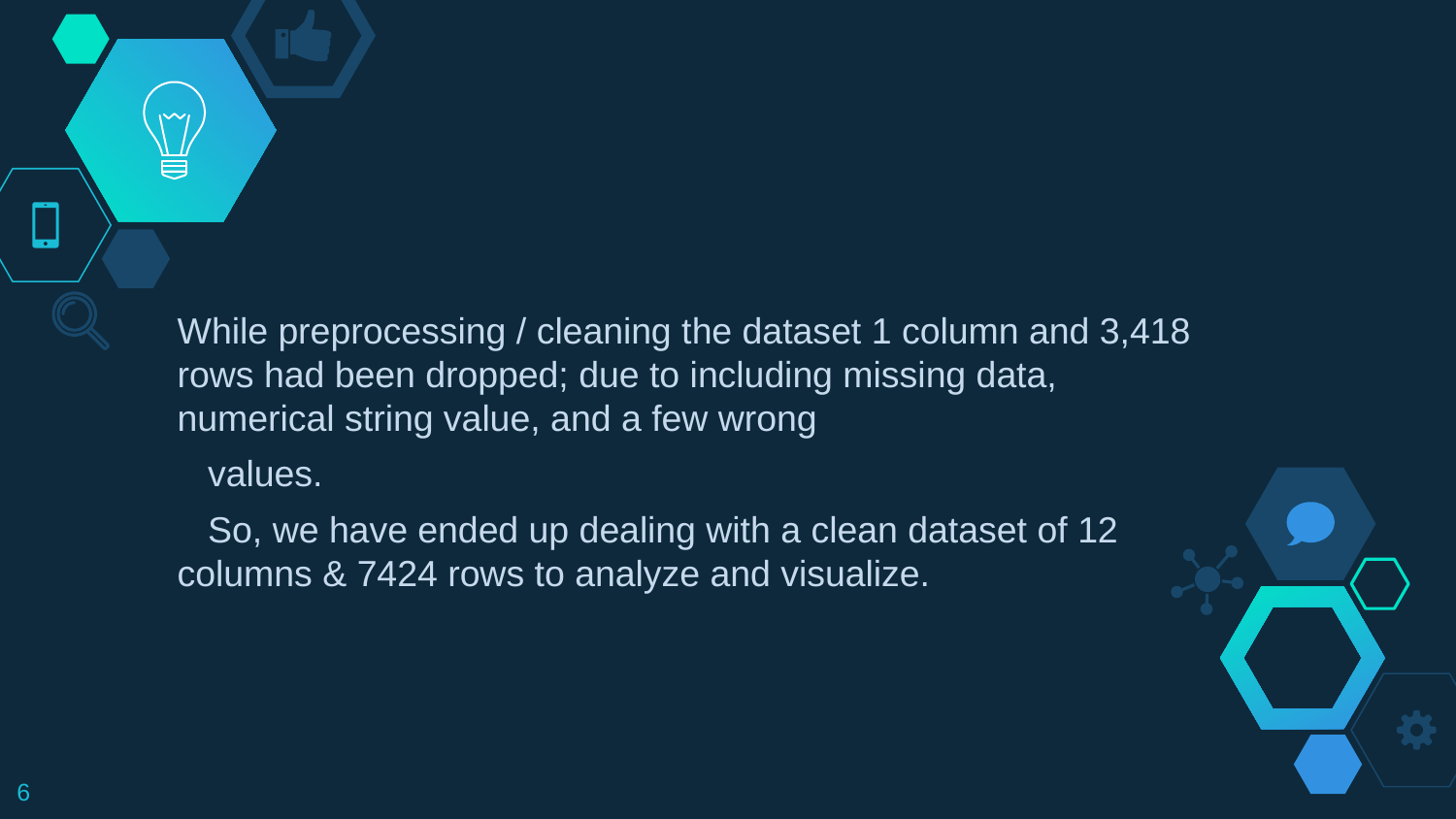

While preprocessing / cleaning the dataset 1 column and 3,418 rows had been dropped; due to including missing data, numerical string value, and a few wrong
   values.
   So, we have ended up dealing with a clean dataset of 12 columns & 7424 rows to analyze and visualize.
6